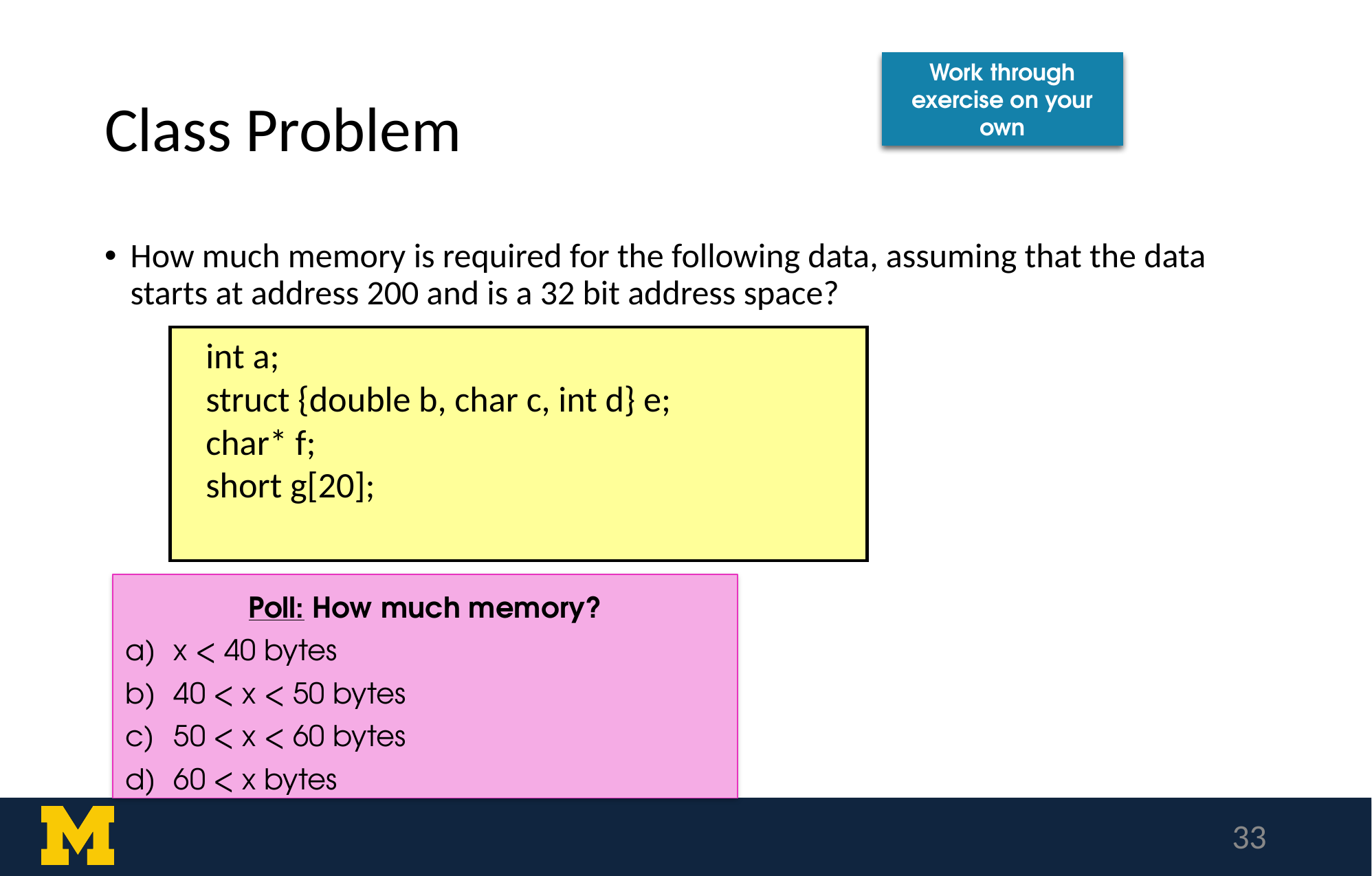

# Class Problem
Work through exercise on your own
How much memory is required for the following data, assuming that the data starts at address 200 and is a 32 bit address space?

int a;
struct {double b, char c, int d} e;
char* f;
short g[20];

Poll: How much memory?
x < 40 bytes
40 < x < 50 bytes
50 < x < 60 bytes
60 < x bytes
33